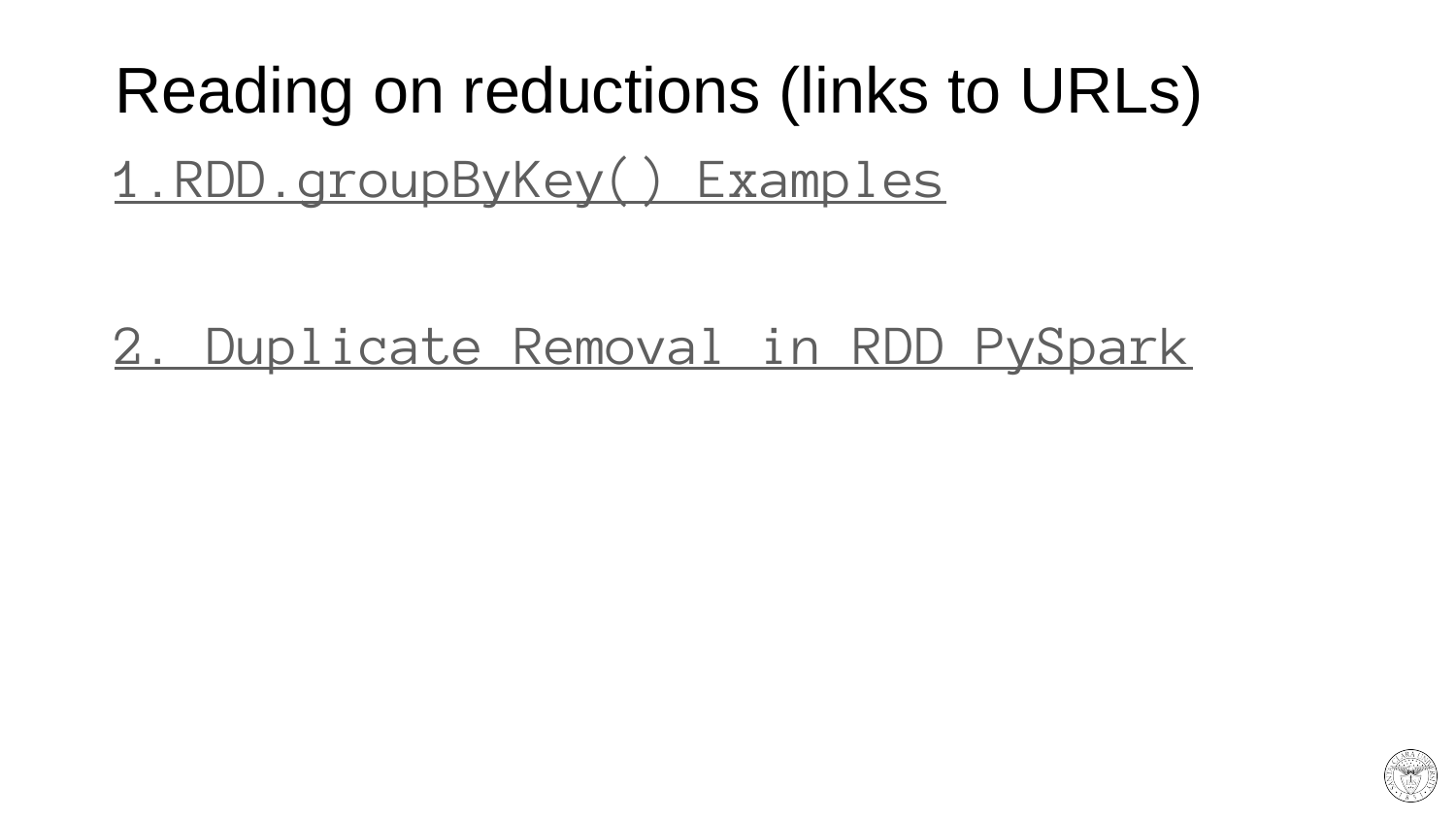

# Reading on reductions (links to URLs)
1.RDD.groupByKey() Examples

2. Duplicate Removal in RDD PySpark